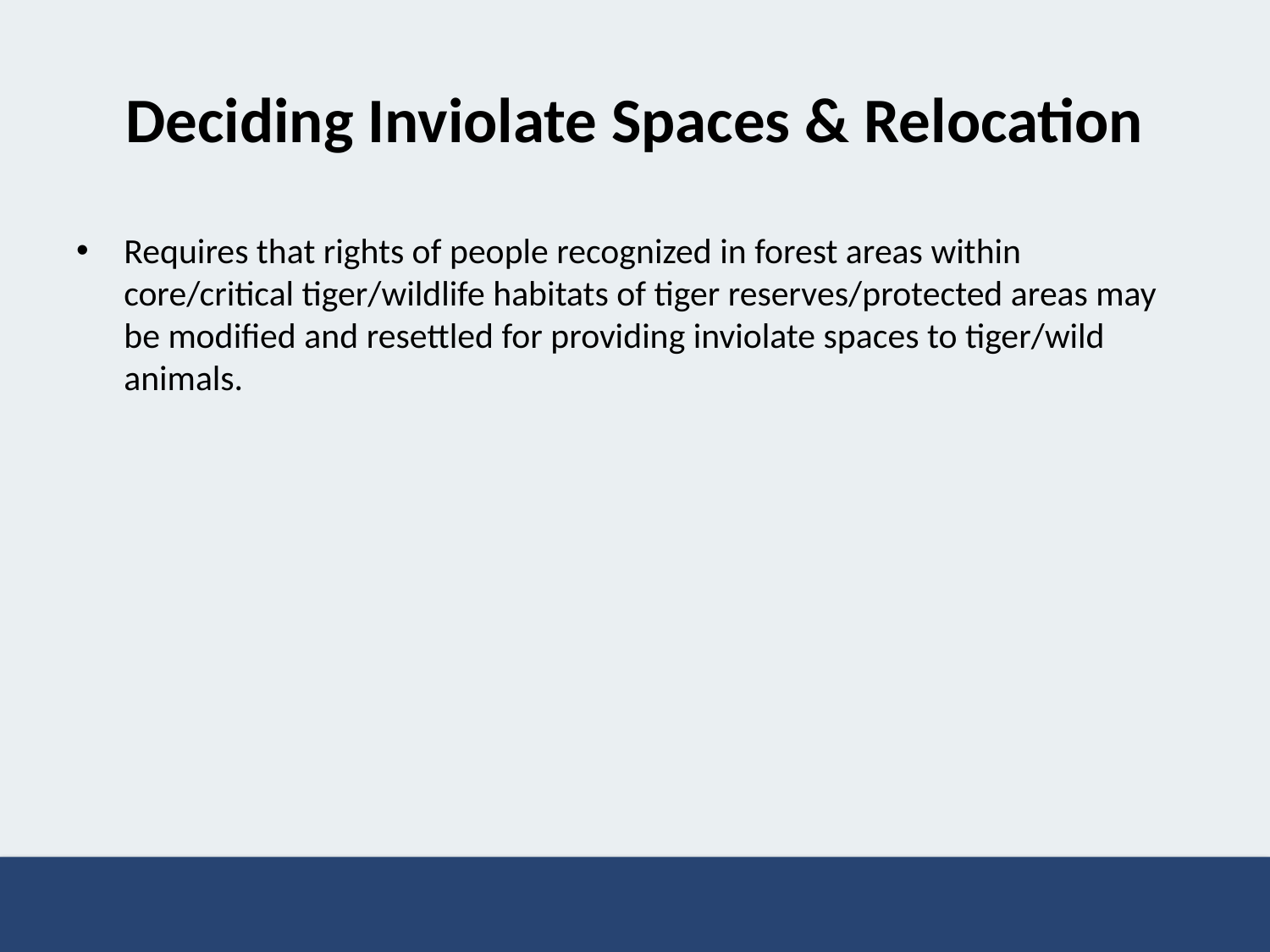

# Deciding Inviolate Spaces & Relocation
Requires that rights of people recognized in forest areas within core/critical tiger/wildlife habitats of tiger reserves/protected areas may be modified and resettled for providing inviolate spaces to tiger/wild animals.